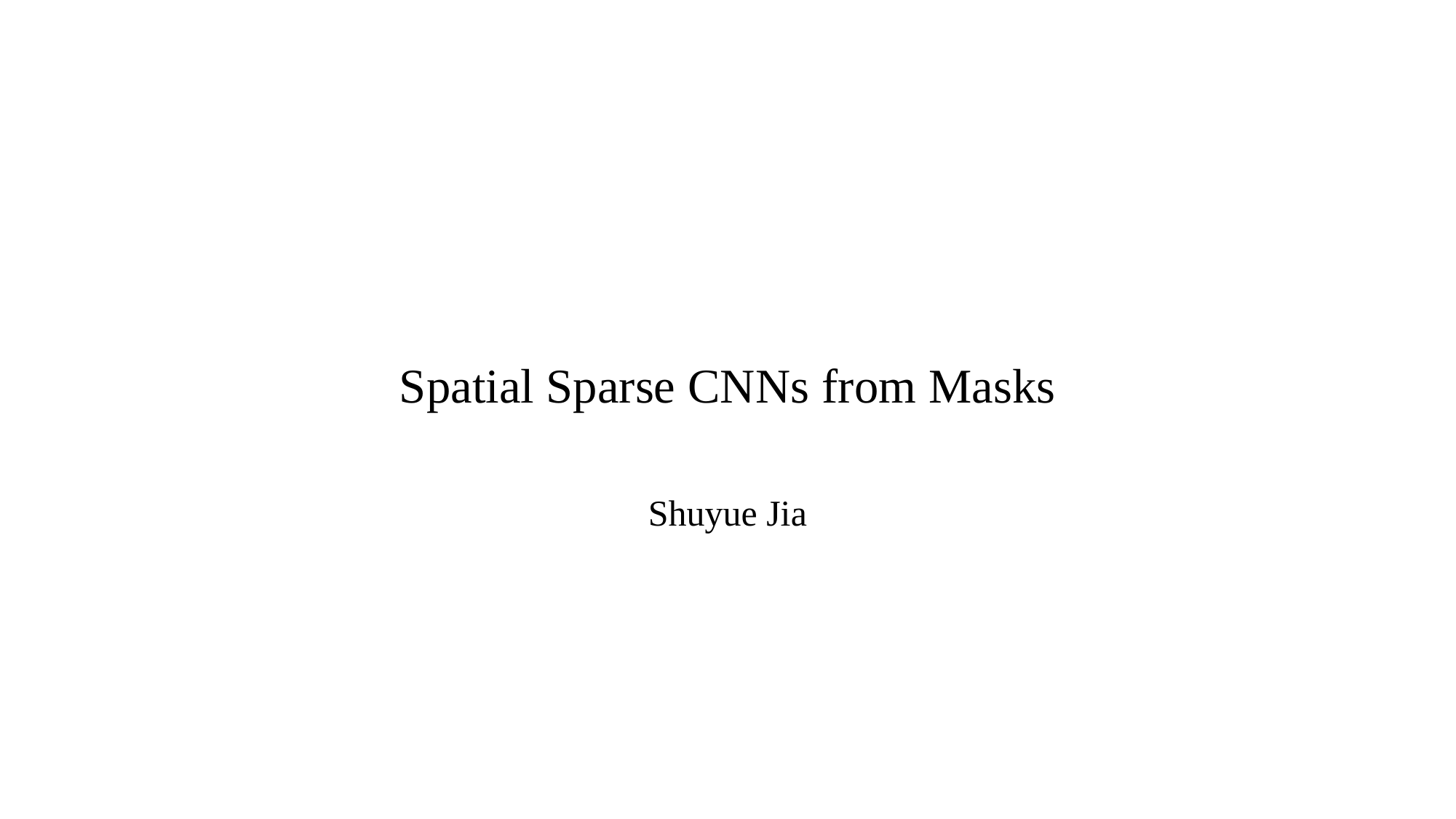

# Spatial Sparse CNNs from Masks

Shuyue Jia